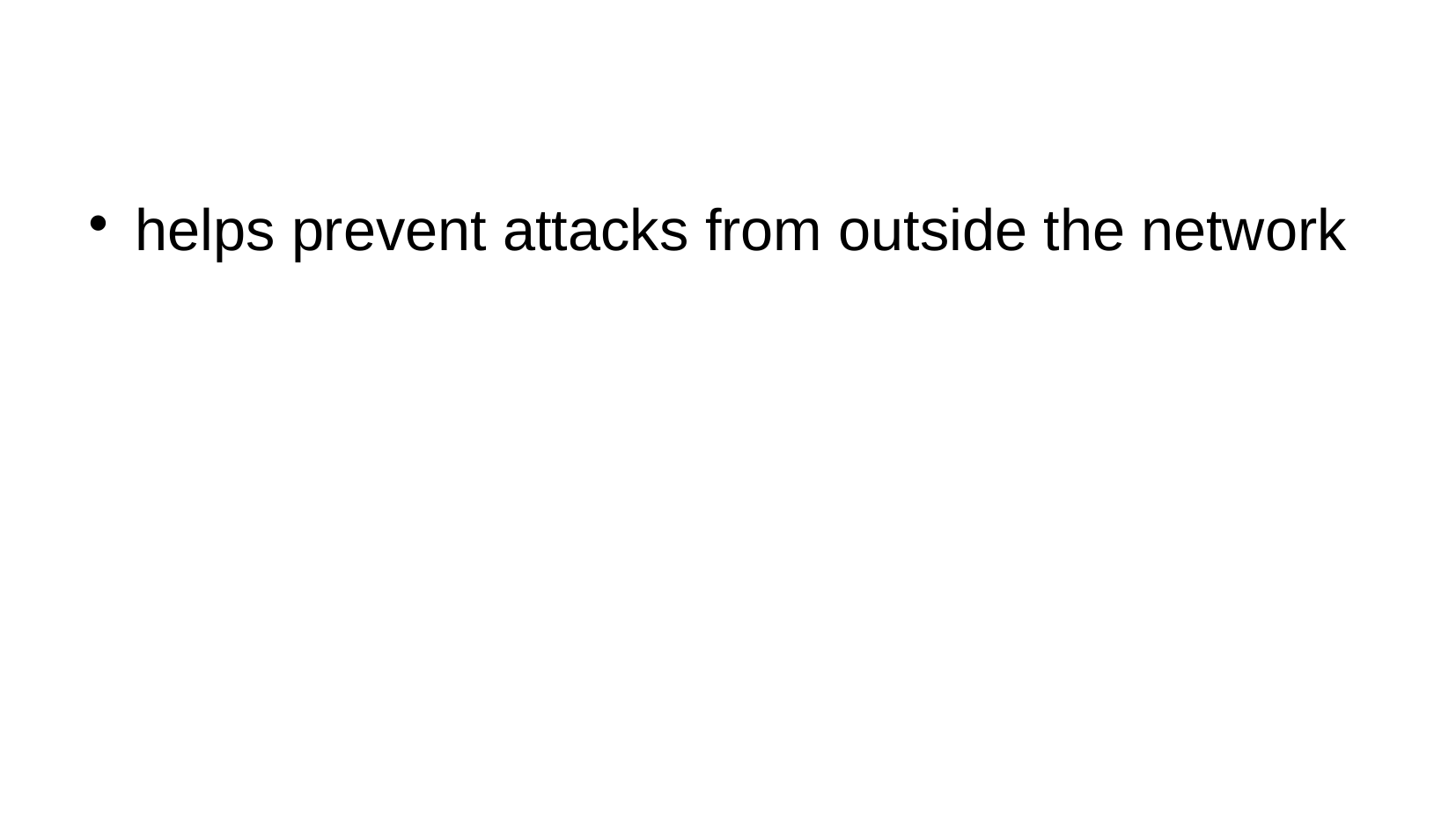

#
helps prevent attacks from outside the network